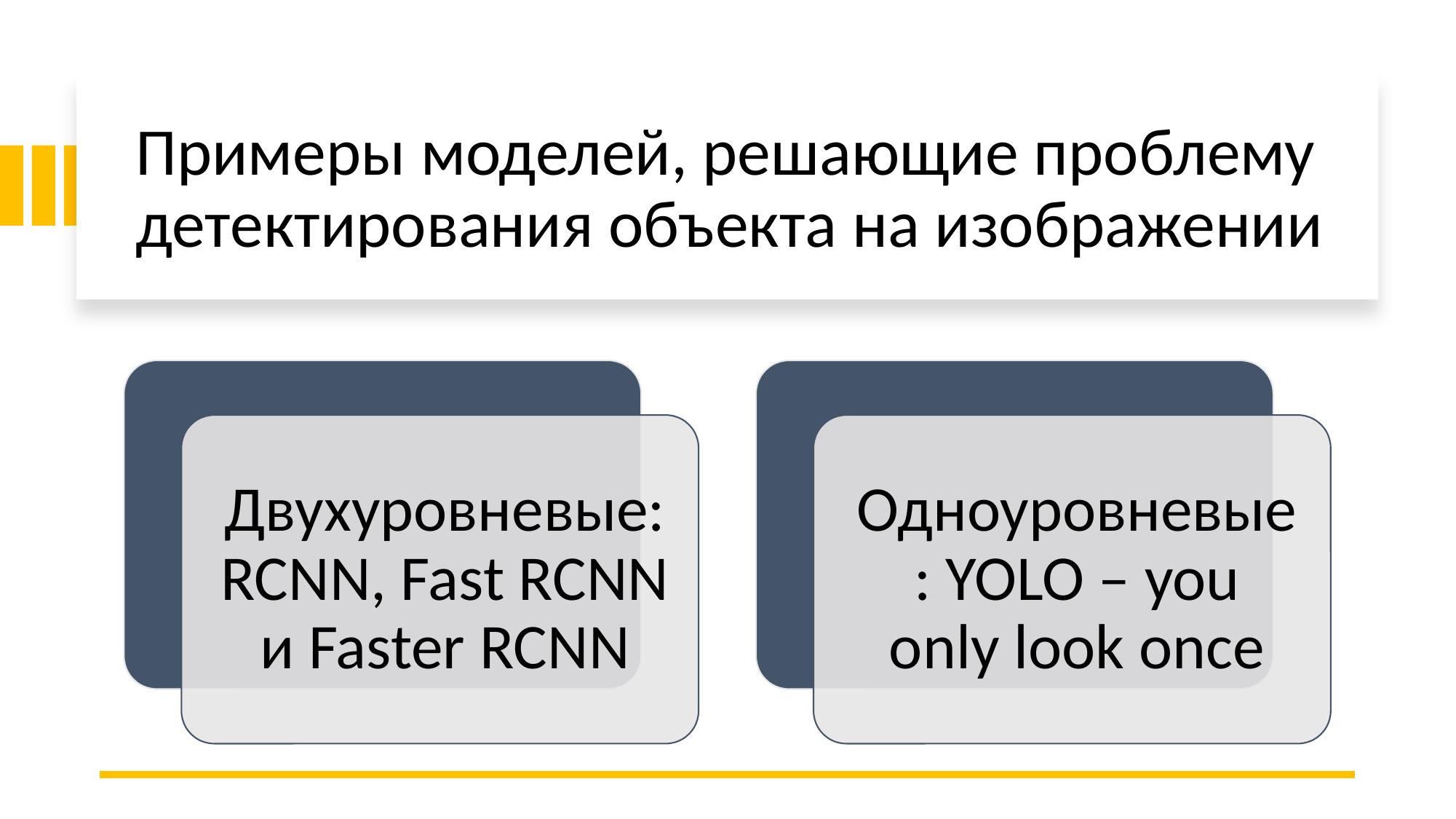

# Примеры моделей, решающие проблему детектирования объекта на изображении

Двухуровневые: RCNN, Fast RCNN и Faster RCNN
Одноуровневые: YOLO – you only look once